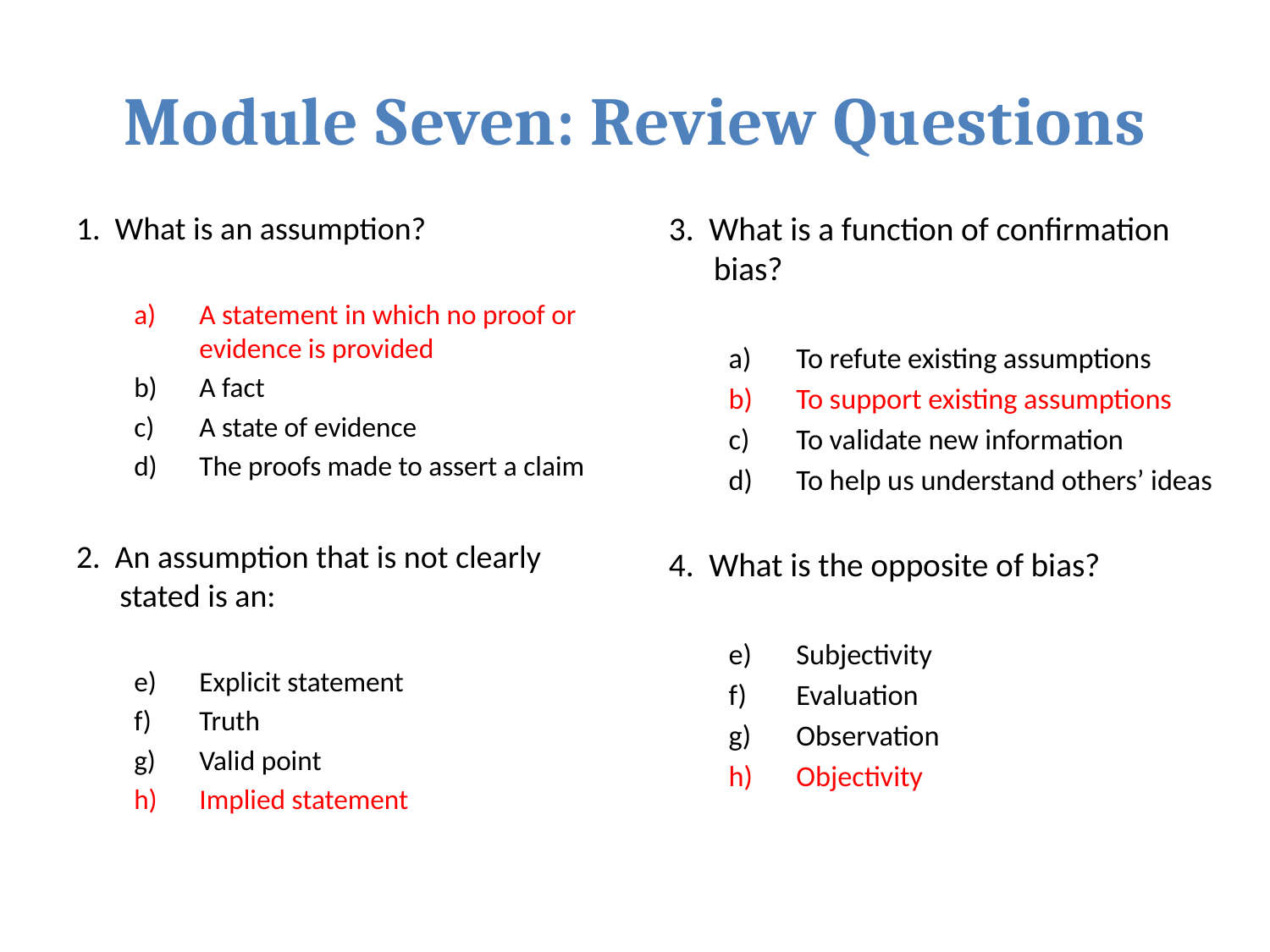

# Module Seven: Review Questions
1.  What is an assumption?

A statement in which no proof or evidence is provided
A fact
A state of evidence
The proofs made to assert a claim

2.  An assumption that is not clearly stated is an:

Explicit statement
Truth
Valid point
Implied statement

3.  What is a function of confirmation bias?

To refute existing assumptions
To support existing assumptions
To validate new information
To help us understand others’ ideas

4.  What is the opposite of bias?

Subjectivity
Evaluation
Observation
Objectivity